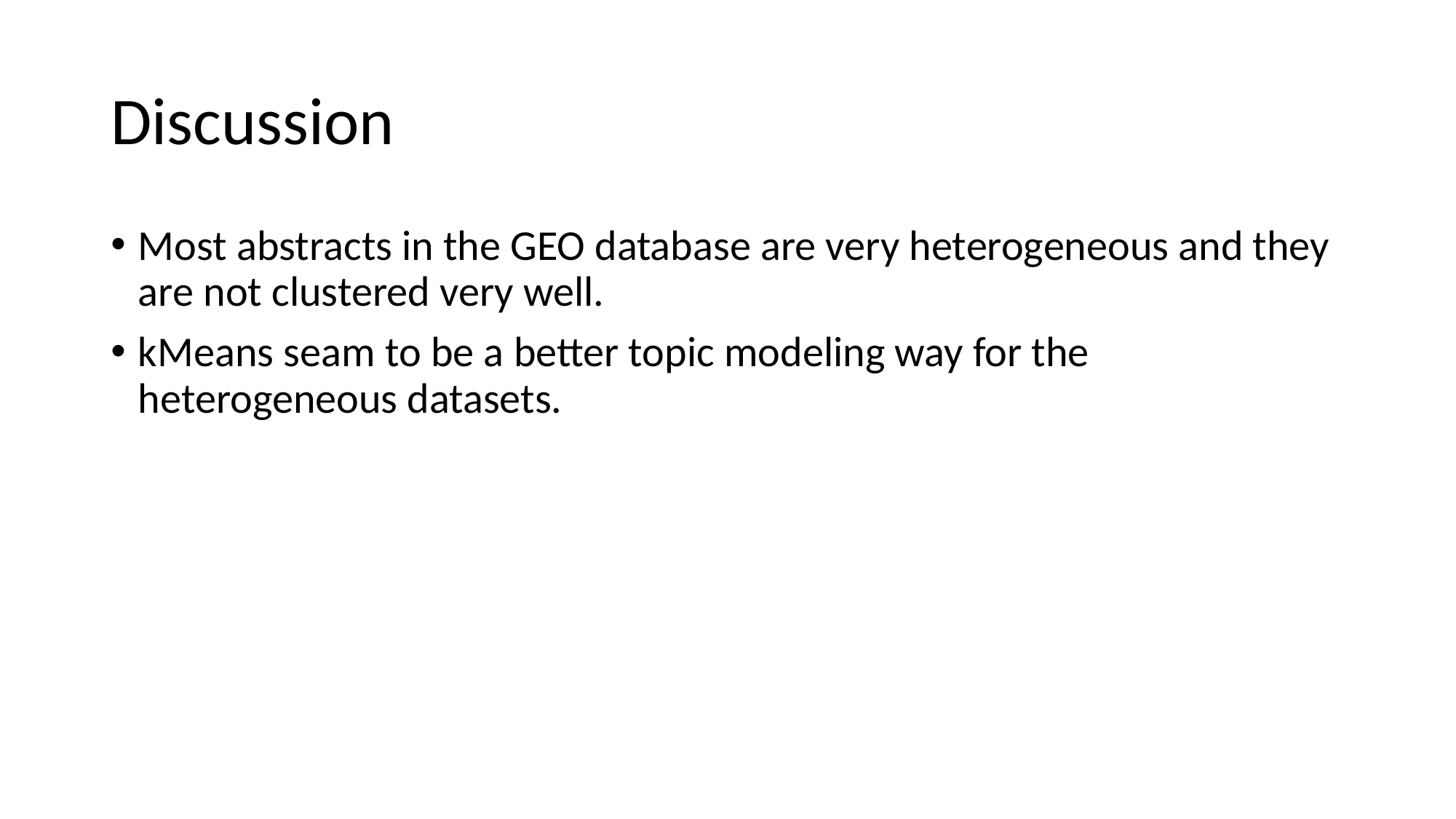

# Discussion
Most abstracts in the GEO database are very heterogeneous and they are not clustered very well.
kMeans seam to be a better topic modeling way for the heterogeneous datasets.